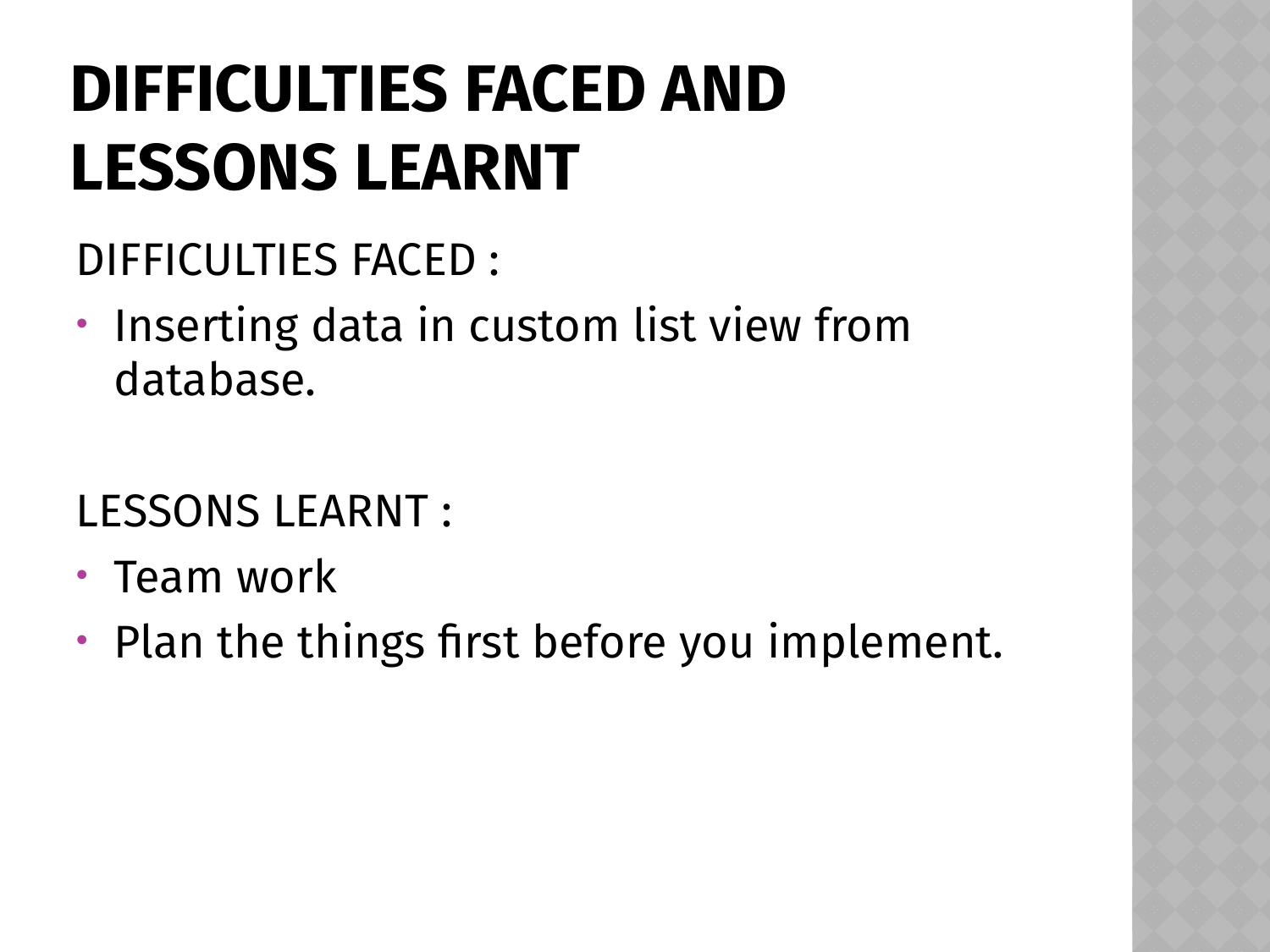

# DIFFICULTIES FACED AND LESSONS LEARNT
DIFFICULTIES FACED :
Inserting data in custom list view from database.

LESSONS LEARNT :
Team work
Plan the things first before you implement.